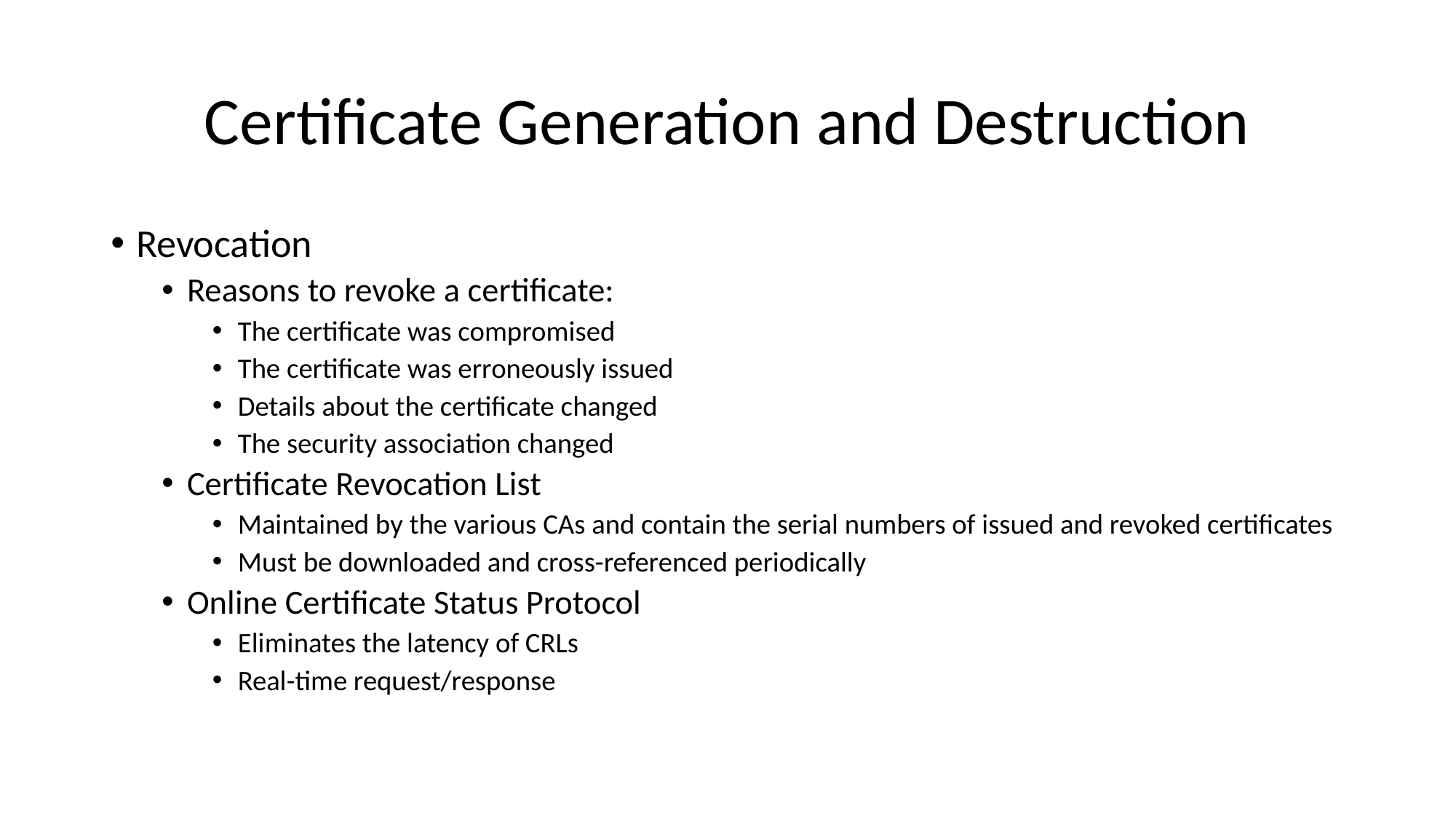

# Certificate Generation and Destruction
Revocation
Reasons to revoke a certificate:
The certificate was compromised
The certificate was erroneously issued
Details about the certificate changed
The security association changed
Certificate Revocation List
Maintained by the various CAs and contain the serial numbers of issued and revoked certificates
Must be downloaded and cross-referenced periodically
Online Certificate Status Protocol
Eliminates the latency of CRLs
Real-time request/response